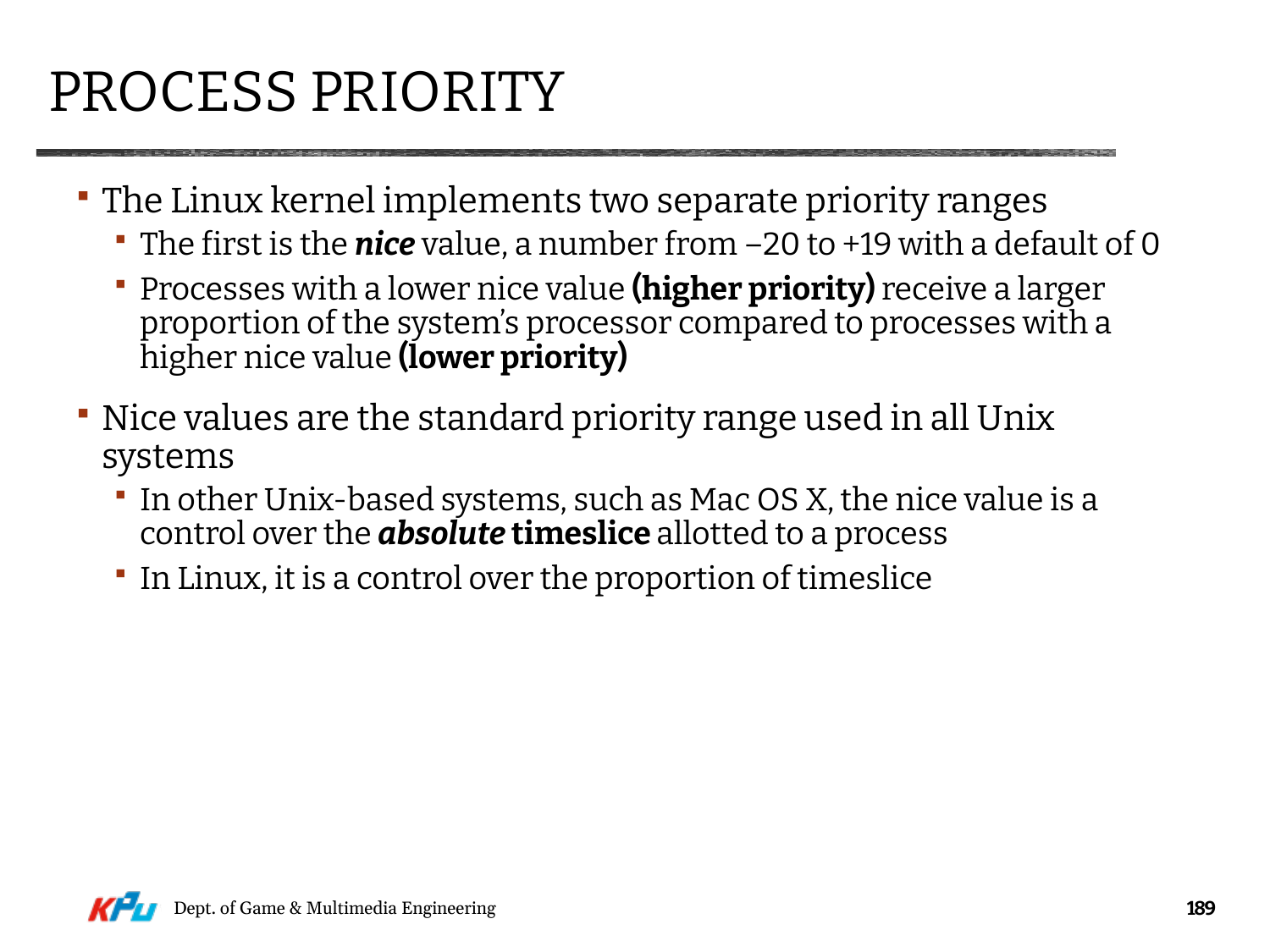

# Process Priority
The Linux kernel implements two separate priority ranges
The first is the nice value, a number from –20 to +19 with a default of 0
Processes with a lower nice value (higher priority) receive a larger proportion of the system’s processor compared to processes with a higher nice value (lower priority)
Nice values are the standard priority range used in all Unix systems
In other Unix-based systems, such as Mac OS X, the nice value is a control over the absolute timeslice allotted to a process
In Linux, it is a control over the proportion of timeslice
Dept. of Game & Multimedia Engineering
189